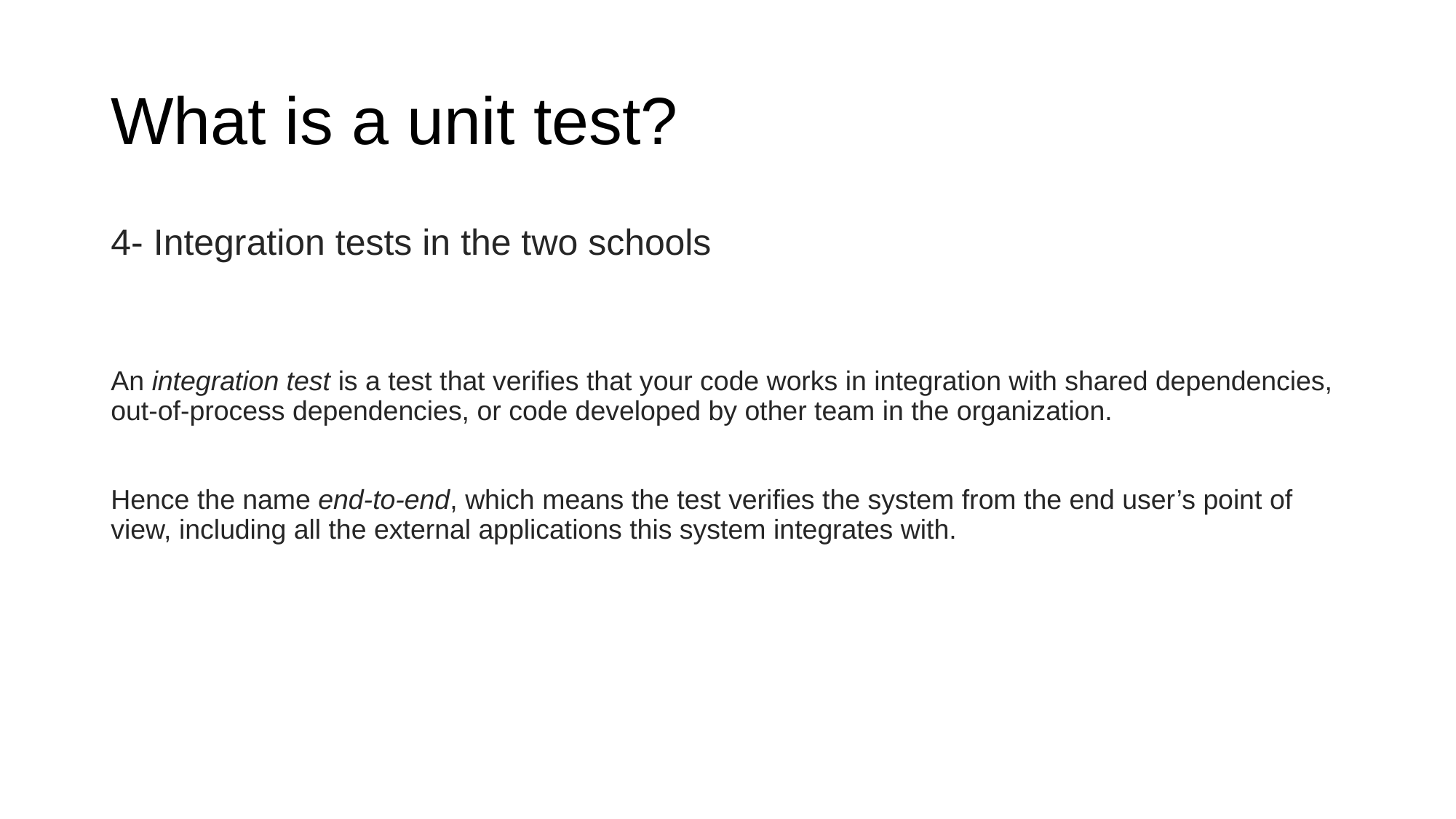

# What is a unit test?
4- Integration tests in the two schools

An integration test is a test that verifies that your code works in integration with shared dependencies, out-of-process dependencies, or code developed by other team in the organization.

Hence the name end-to-end, which means the test verifies the system from the end user’s point of view, including all the external applications this system integrates with.